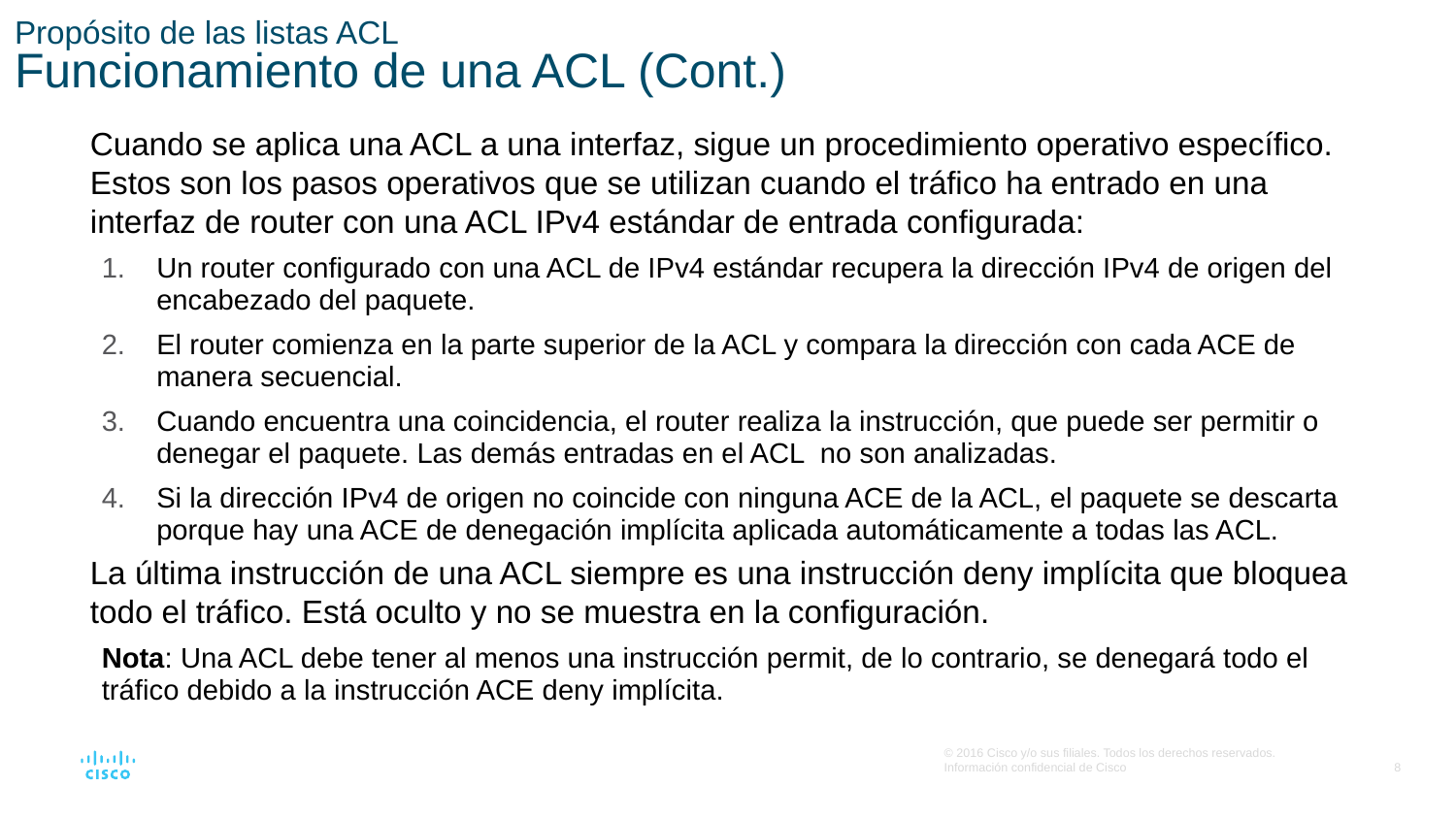

# Propósito de las listas ACL Funcionamiento de una ACL (Cont.)
Cuando se aplica una ACL a una interfaz, sigue un procedimiento operativo específico. Estos son los pasos operativos que se utilizan cuando el tráfico ha entrado en una interfaz de router con una ACL IPv4 estándar de entrada configurada:
Un router configurado con una ACL de IPv4 estándar recupera la dirección IPv4 de origen del encabezado del paquete.
El router comienza en la parte superior de la ACL y compara la dirección con cada ACE de manera secuencial.
Cuando encuentra una coincidencia, el router realiza la instrucción, que puede ser permitir o denegar el paquete. Las demás entradas en el ACL  no son analizadas.
Si la dirección IPv4 de origen no coincide con ninguna ACE de la ACL, el paquete se descarta porque hay una ACE de denegación implícita aplicada automáticamente a todas las ACL.
La última instrucción de una ACL siempre es una instrucción deny implícita que bloquea todo el tráfico. Está oculto y no se muestra en la configuración.
Nota: Una ACL debe tener al menos una instrucción permit, de lo contrario, se denegará todo el tráfico debido a la instrucción ACE deny implícita.